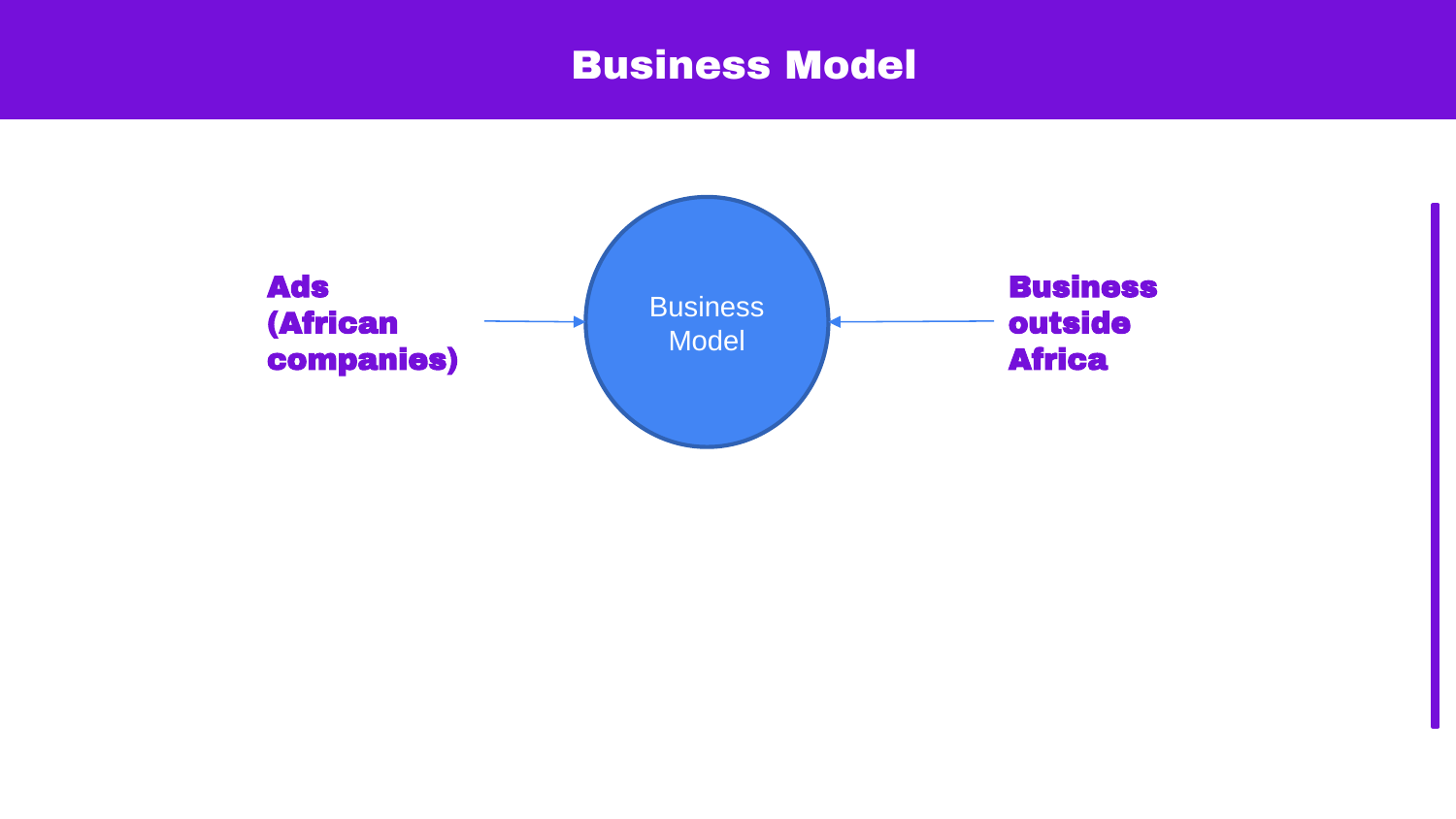

Business Model
Business
Model
Ads
(African companies)
Business outside Africa